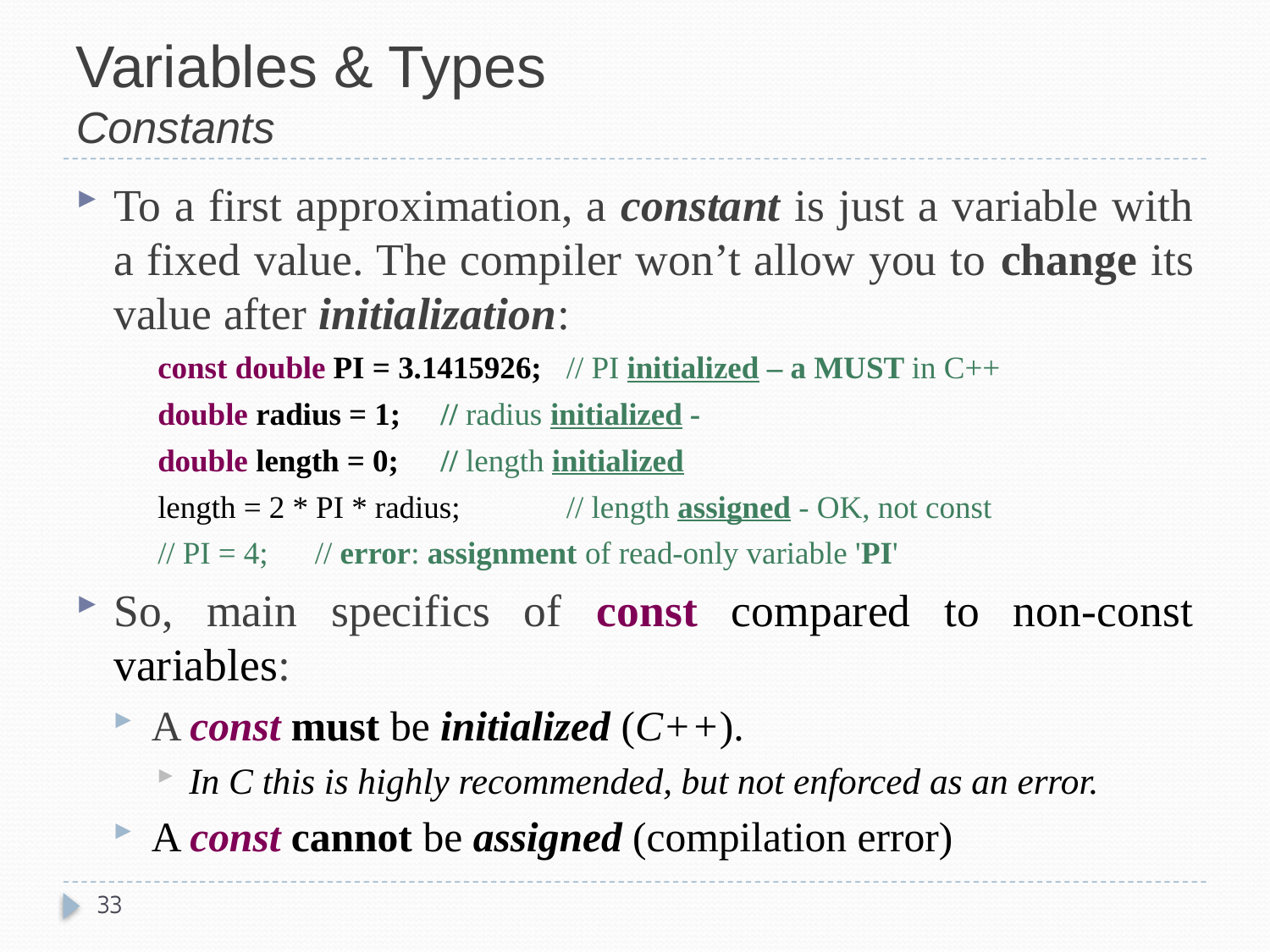

# Variables & Types Constants
To a first approximation, a constant is just a variable with a fixed value. The compiler won’t allow you to change its value after initialization:
const double PI = 3.1415926;	// PI initialized – a MUST in C++
double radius = 1;		// radius initialized -
double length = 0;		// length initialized
length = 2 * PI * radius;	// length assigned - OK, not const
// PI = 4;			// error: assignment of read-only variable 'PI'
So, main specifics of const compared to non-const variables:
A const must be initialized (C++).
In C this is highly recommended, but not enforced as an error.
A const cannot be assigned (compilation error)
33